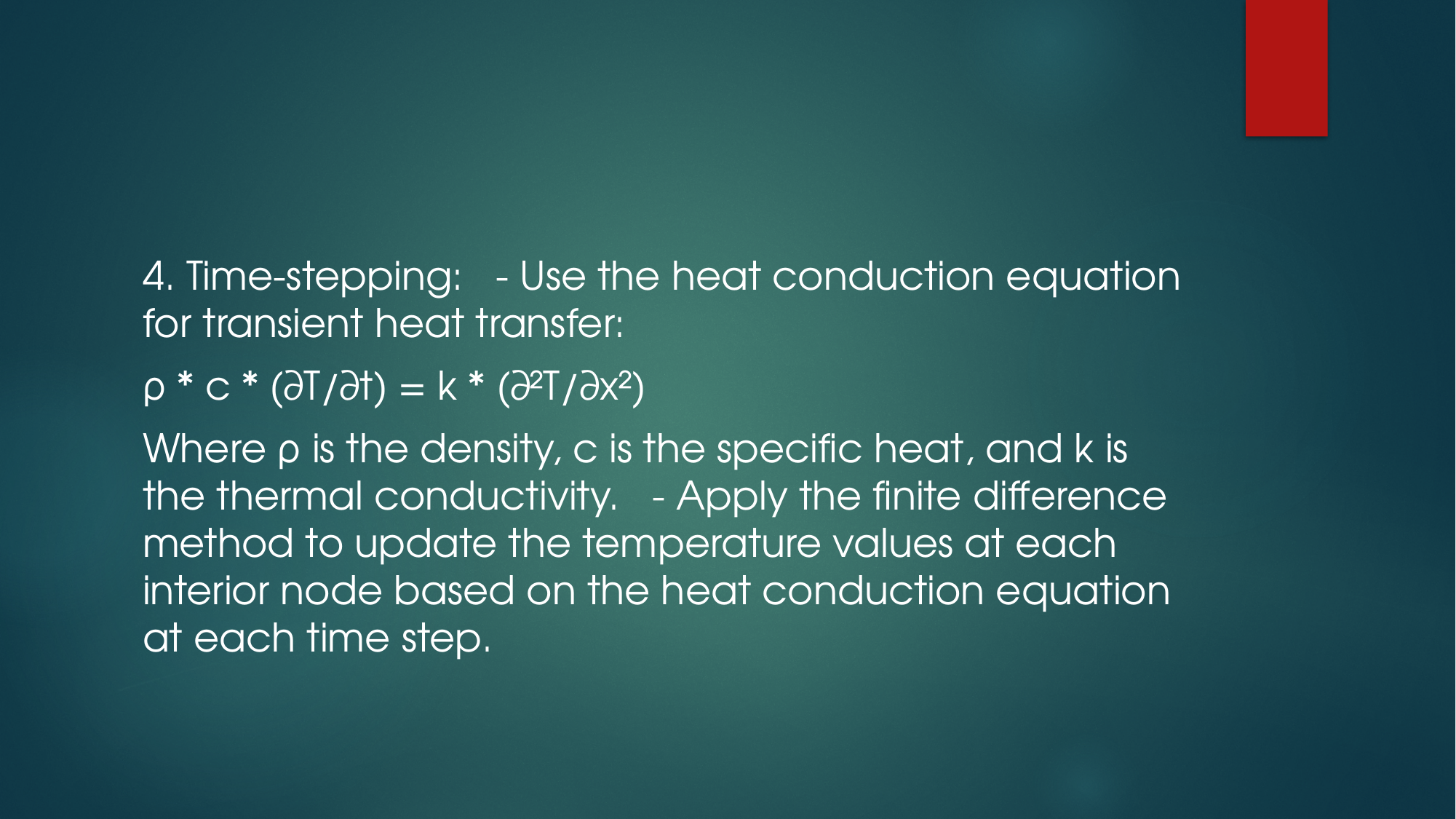

#
4. Time-stepping:   - Use the heat conduction equation for transient heat transfer:
ρ * c * (∂T/∂t) = k * (∂²T/∂x²)
Where ρ is the density, c is the specific heat, and k is the thermal conductivity.   - Apply the finite difference method to update the temperature values at each interior node based on the heat conduction equation at each time step.